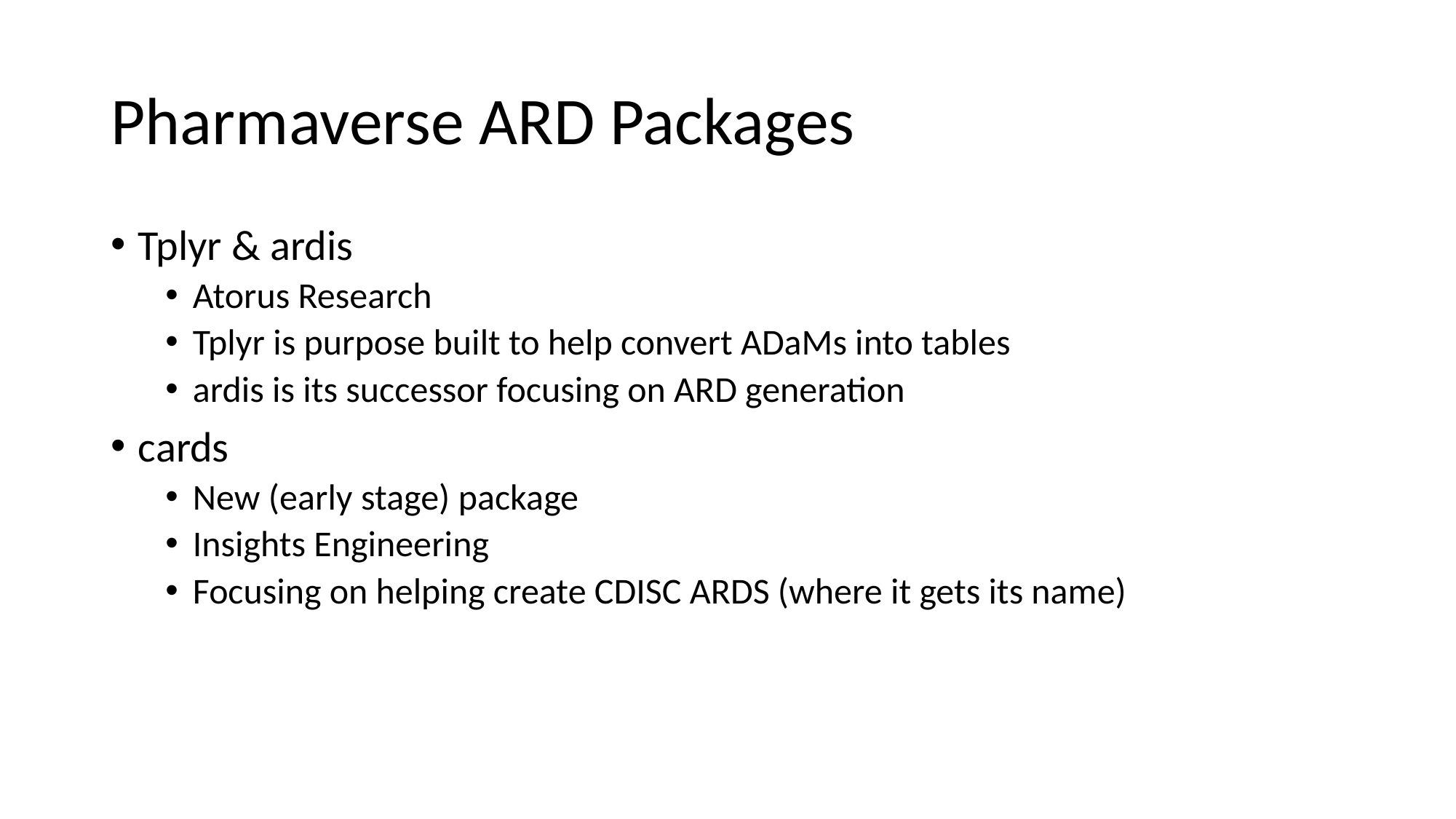

# Pharmaverse ARD Packages
Tplyr & ardis
Atorus Research
Tplyr is purpose built to help convert ADaMs into tables
ardis is its successor focusing on ARD generation
cards
New (early stage) package
Insights Engineering
Focusing on helping create CDISC ARDS (where it gets its name)